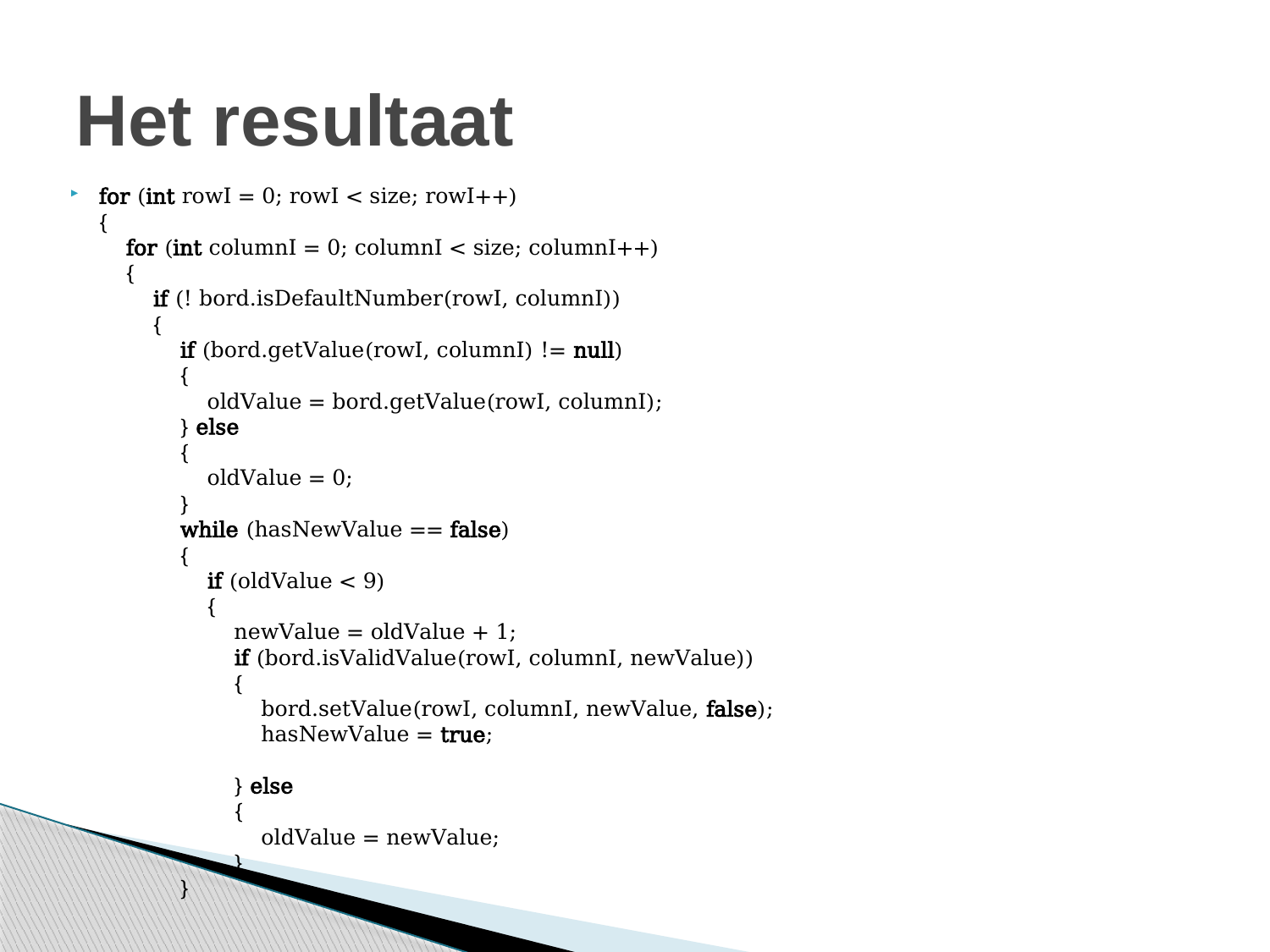

# Het resultaat
for (int rowI = 0; rowI < size; rowI++)
{
    for (int columnI = 0; columnI < size; columnI++)
    {
        if (! bord.isDefaultNumber(rowI, columnI))
        {
            if (bord.getValue(rowI, columnI) != null)
            {
                oldValue = bord.getValue(rowI, columnI);
            } else
            {
                oldValue = 0;
            }
            while (hasNewValue == false)
            {
                if (oldValue < 9)
                {
                    newValue = oldValue + 1;
                    if (bord.isValidValue(rowI, columnI, newValue))
                    {
                        bord.setValue(rowI, columnI, newValue, false);
                        hasNewValue = true;
                    } else
                    {
                        oldValue = newValue;
                    }
            }